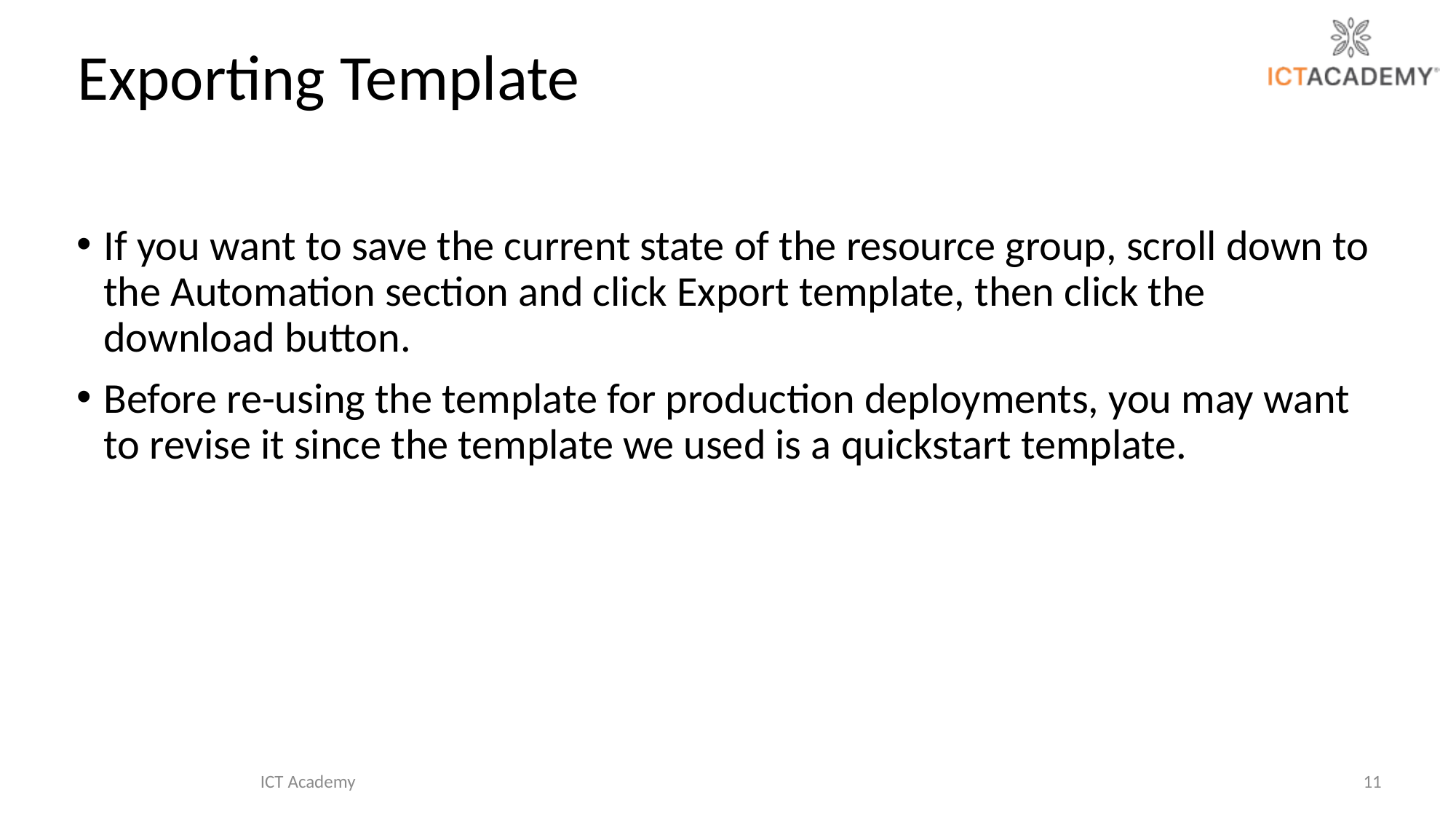

# Exporting Template
If you want to save the current state of the resource group, scroll down to the Automation section and click Export template, then click the download button.
Before re-using the template for production deployments, you may want to revise it since the template we used is a quickstart template.
ICT Academy
11